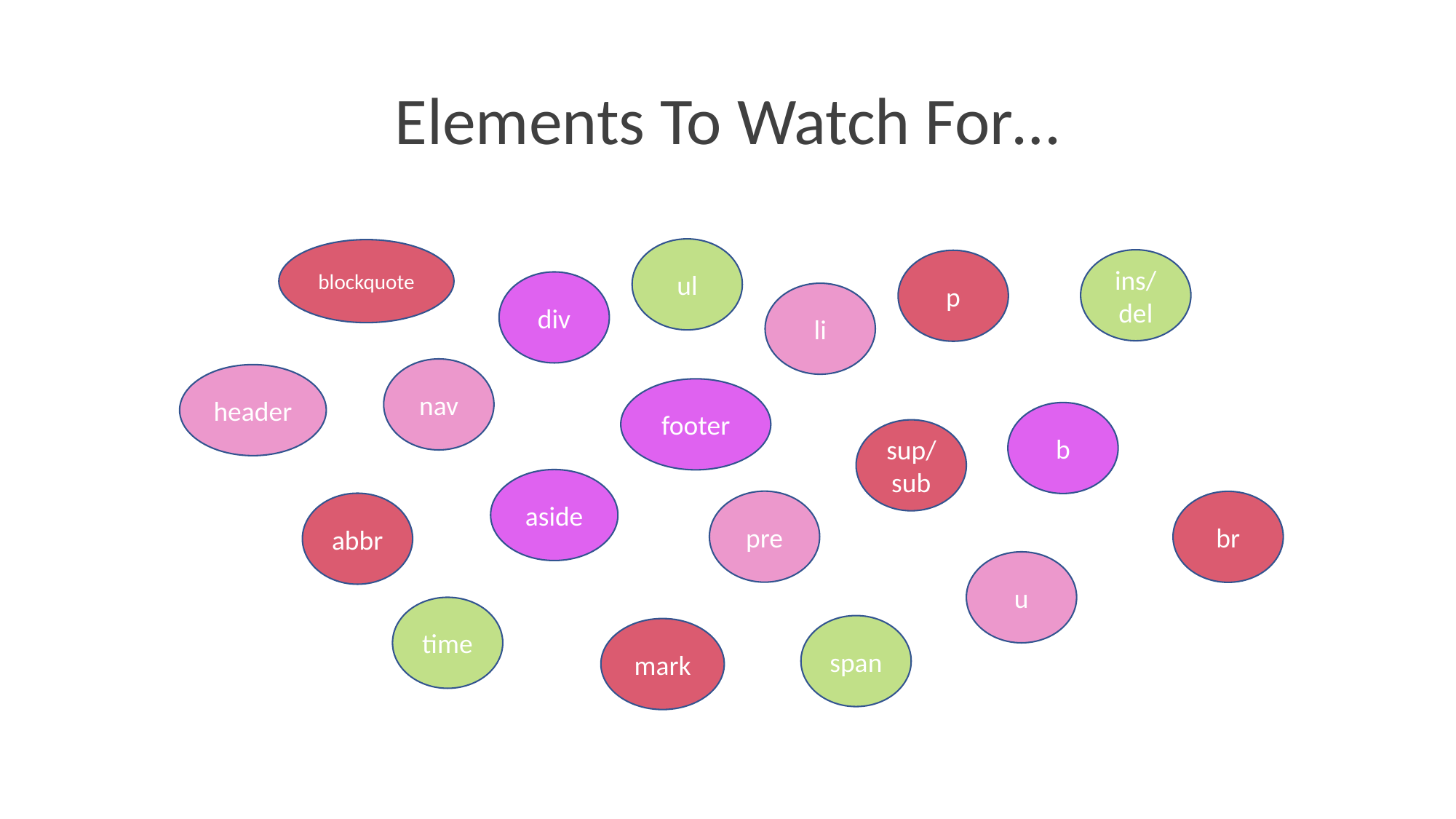

# Elements To Watch For…
ul
blockquote
ins/del
p
div
li
nav
header
footer
b
sup/sub
aside
pre
br
abbr
u
time
span
mark